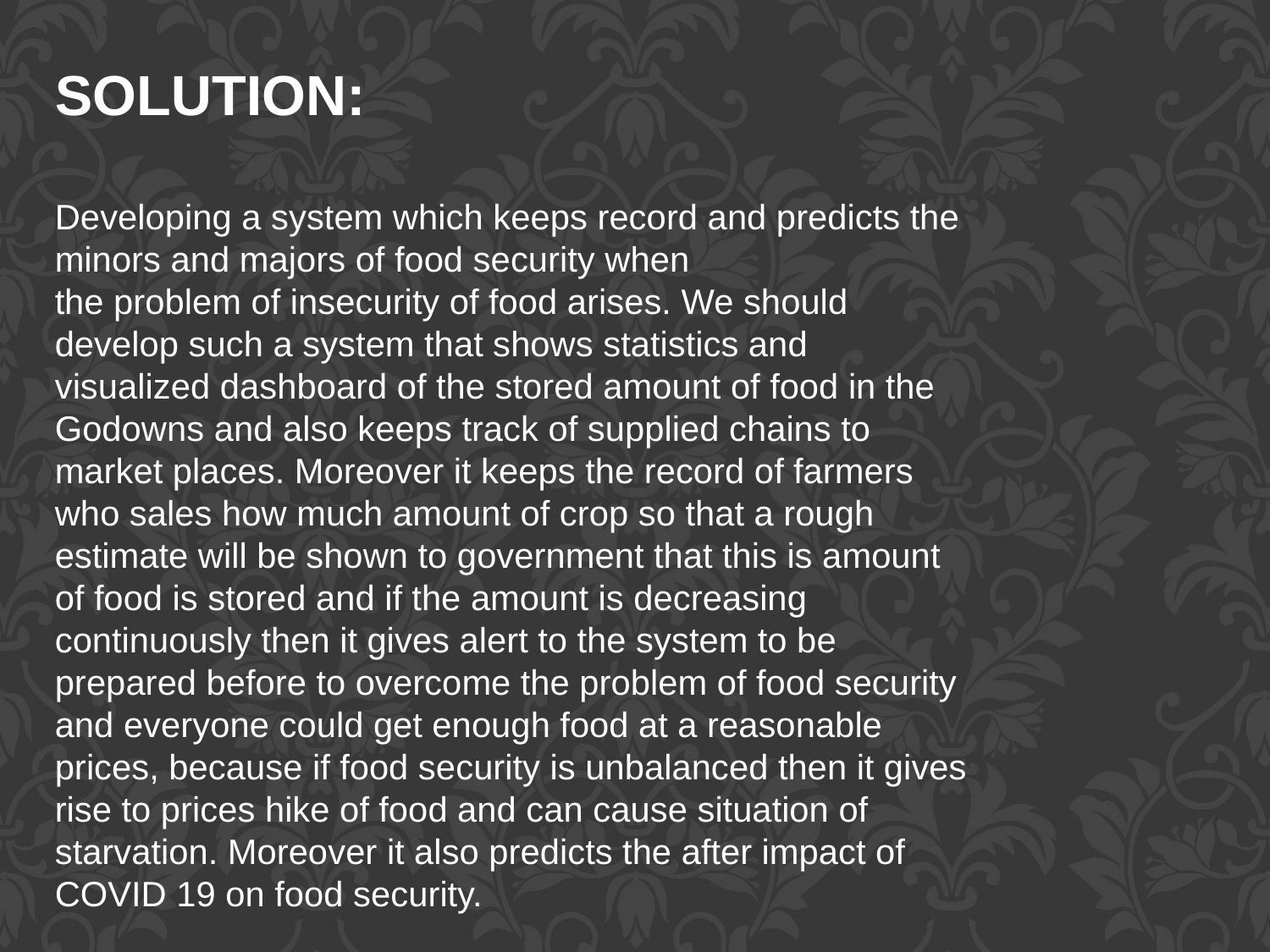

SOLUTION:

Developing a system which keeps record and predicts the
minors and majors of food security when
the problem of insecurity of food arises. We should
develop such a system that shows statistics and
visualized dashboard of the stored amount of food in the
Godowns and also keeps track of supplied chains to
market places. Moreover it keeps the record of farmers
who sales how much amount of crop so that a rough
estimate will be shown to government that this is amount
of food is stored and if the amount is decreasing
continuously then it gives alert to the system to be
prepared before to overcome the problem of food security
and everyone could get enough food at a reasonable
prices, because if food security is unbalanced then it gives
rise to prices hike of food and can cause situation of
starvation. Moreover it also predicts the after impact of
COVID 19 on food security.